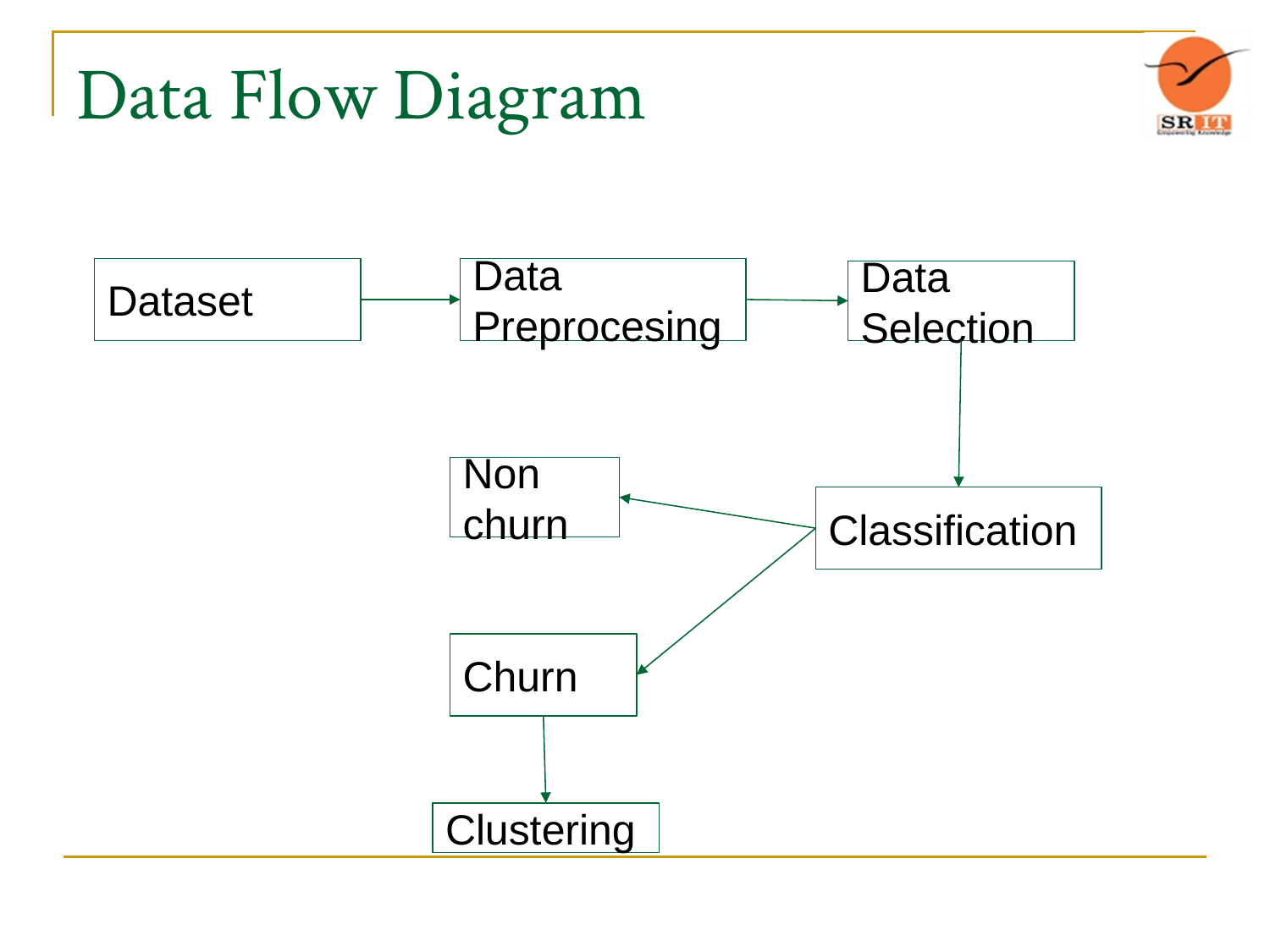

# Data Flow Diagram

Dataset
Data
Preprocesing
Data Selection
Non churn
Classification
Churn
Clustering